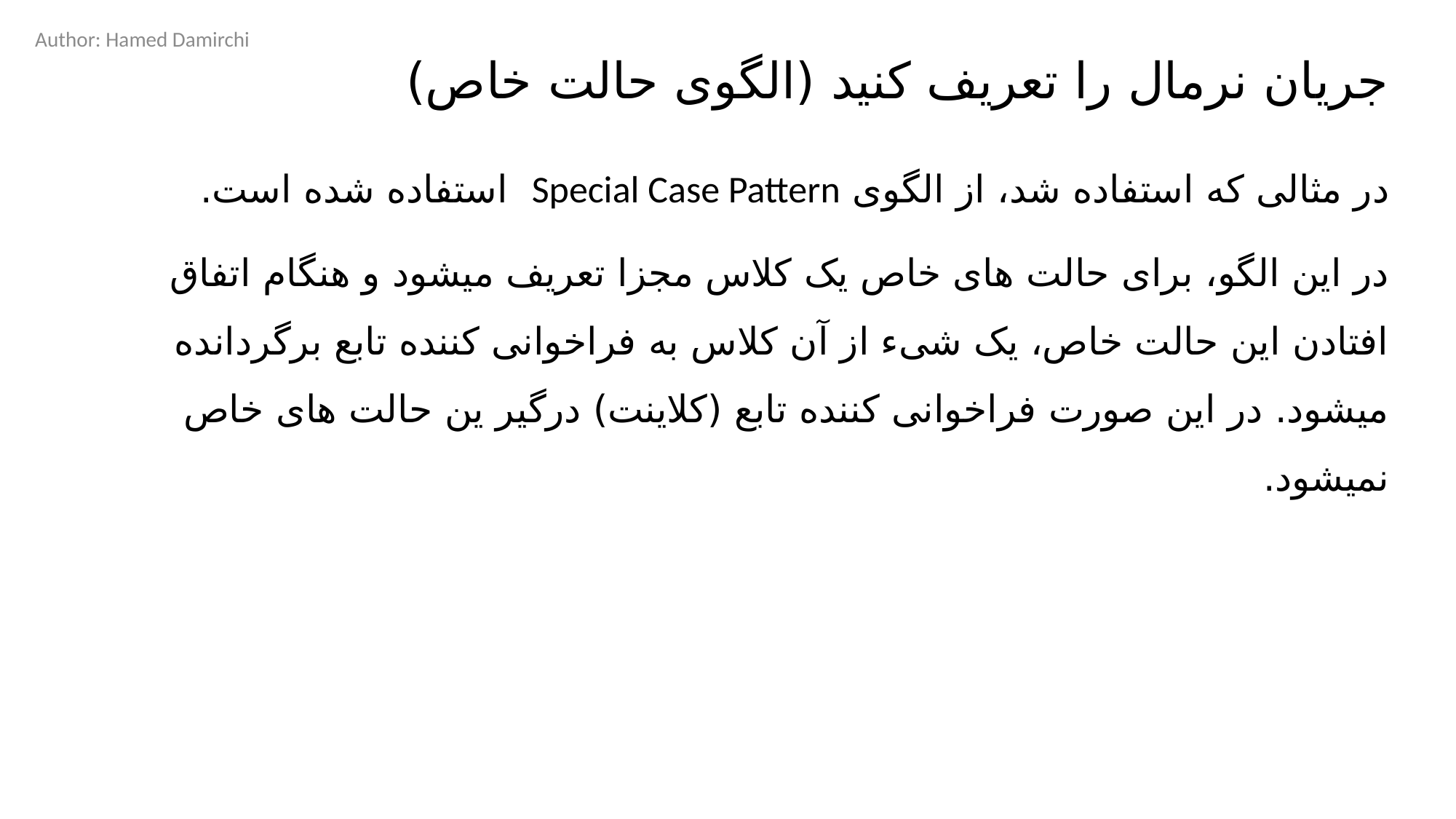

Author: Hamed Damirchi
# جریان نرمال را تعریف کنید (الگوی حالت خاص)
در مثالی که استفاده شد، از الگوی Special Case Pattern  استفاده شده است.
در این الگو، برای حالت های خاص یک کلاس مجزا تعریف میشود و هنگام اتفاق افتادن این حالت خاص، یک شیء از آن کلاس به فراخوانی کننده تابع برگردانده میشود. در این صورت فراخوانی کننده تابع (کلاینت) درگیر ین حالت های خاص نمیشود.